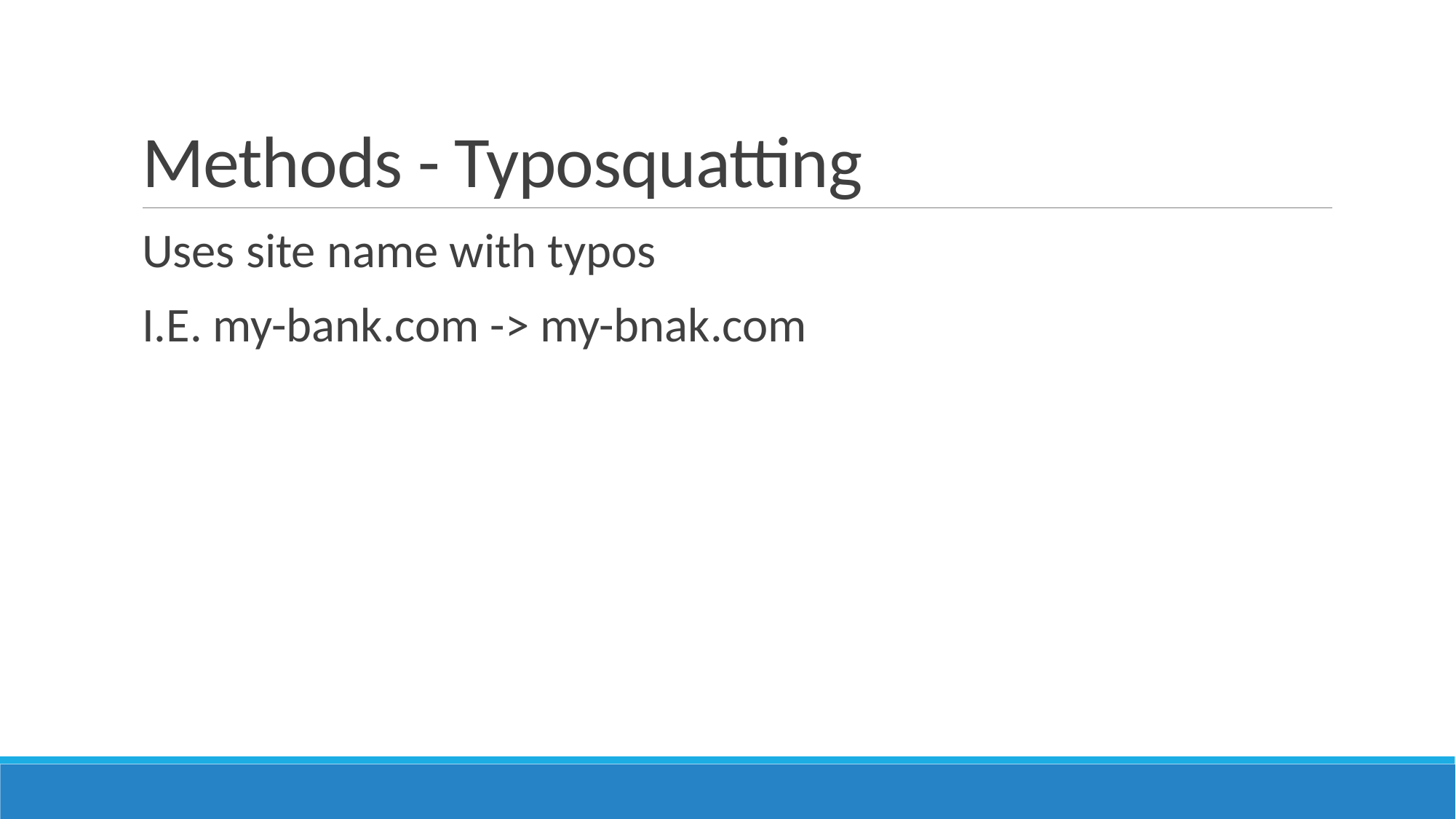

# Methods - Typosquatting
Uses site name with typos
I.E. my-bank.com -> my-bnak.com